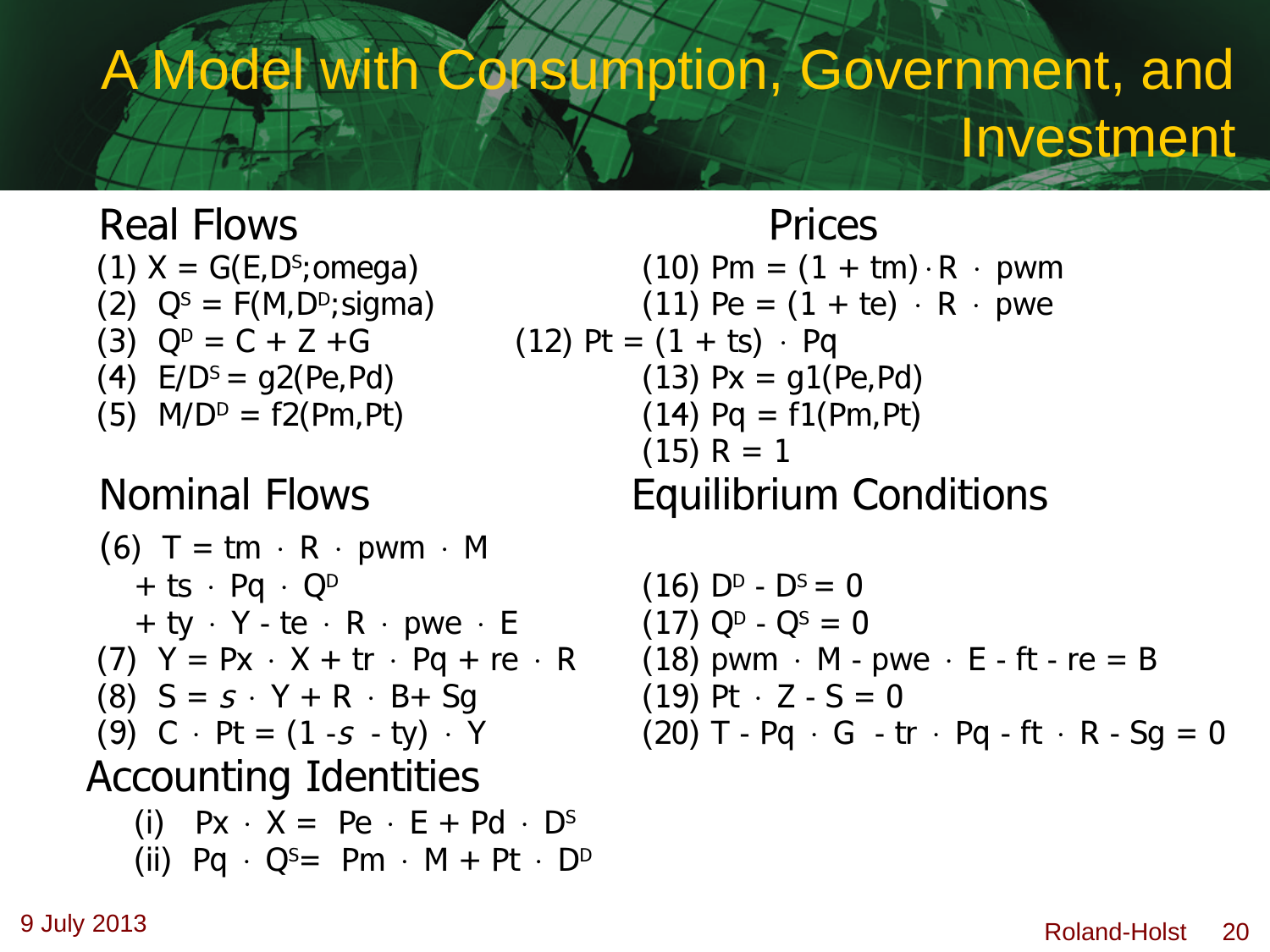

A Model with Consumption, Government, and Investment
 Real Flows				Prices
 (1) X = G(E,DS;omega) 		(10) Pm = (1 + tm)⋅R ⋅ pwm
 (2)  QS = F(M,DD;sigma)		(11) Pe = (1 + te) ⋅ R ⋅ pwe
 (3)  QD = C + Z +G		(12) Pt = (1 + ts) ⋅ Pq
 (4)  E/DS = g2(Pe,Pd)		(13) Px = g1(Pe,Pd)
 (5)  M/DD = f2(Pm,Pt)		(14) Pq = f1(Pm,Pt)
  					(15) R = 1
 Nominal Flows                    Equilibrium Conditions
 (6)  T = tm ⋅ R ⋅ pwm ⋅ M
 	+ ts ⋅ Pq ⋅ QD			(16) DD ‑ DS = 0
	+ ty ⋅ Y ‑ te ⋅ R ⋅ pwe ⋅ E 	(17) QD ‑ QS = 0
 (7)  Y = Px ⋅ X + tr ⋅ Pq + re ⋅ R	(18) pwm ⋅ M ‑ pwe ⋅ E ‑ ft ‑ re = B
 (8)  S = s ⋅ Y + R ⋅ B+ Sg		(19) Pt ⋅ Z ‑ S = 0
 (9)  C ⋅ Pt = (1 ‑s  ‑ ty) ⋅ Y	     	(20) T ‑ Pq ⋅ G  ‑ tr ⋅ Pq ‑ ft ⋅ R ‑ Sg = 0
Accounting Identities
	(i)   Px ⋅ X =  Pe ⋅ E + Pd ⋅ DS
	(ii)  Pq ⋅ QS=  Pm ⋅ M + Pt ⋅ DD